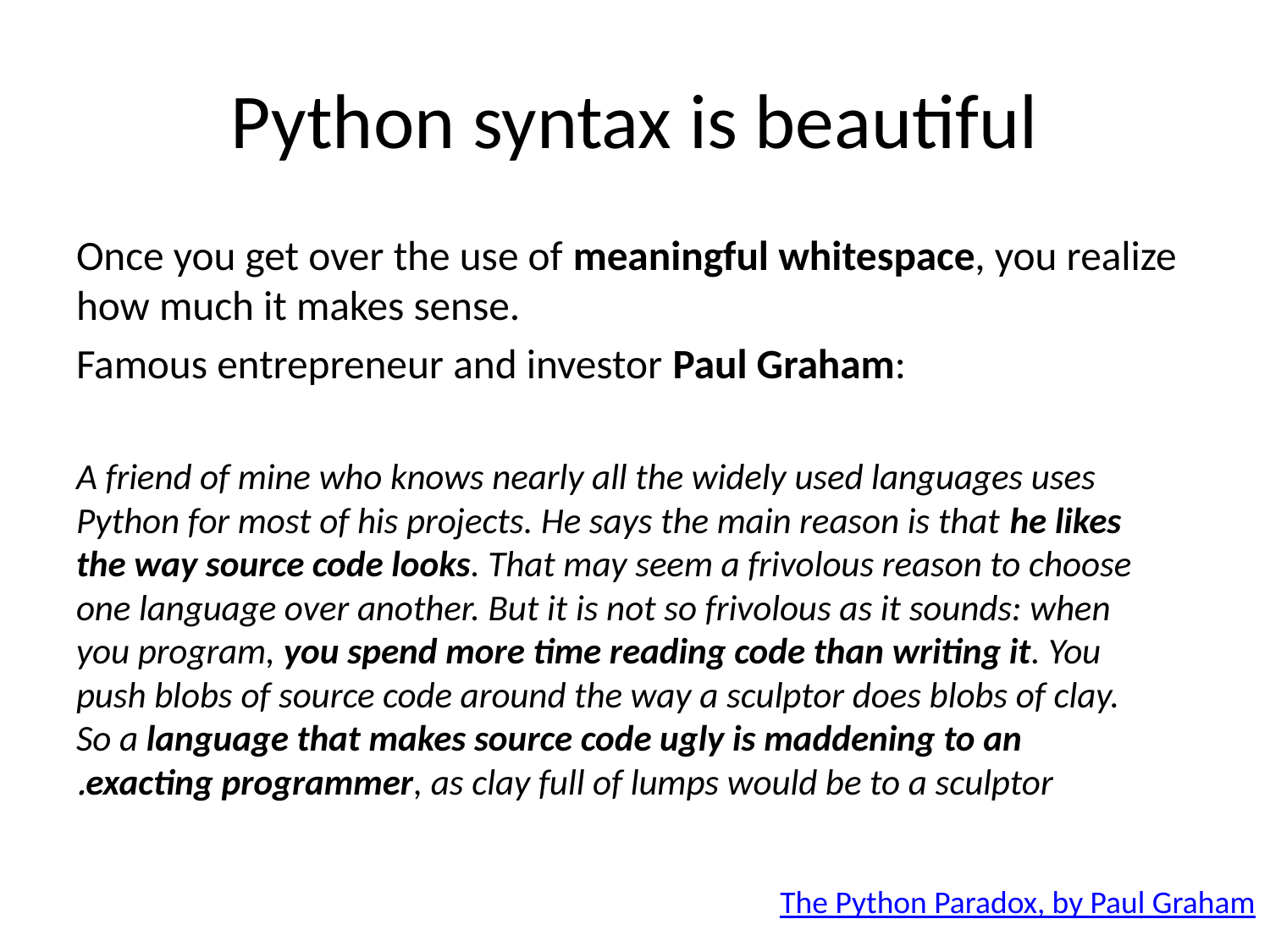

# Python syntax is beautiful
Once you get over the use of meaningful whitespace, you realize how much it makes sense.
Famous entrepreneur and investor Paul Graham:

A friend of mine who knows nearly all the widely used languages uses Python for most of his projects. He says the main reason is that he likes the way source code looks. That may seem a frivolous reason to choose one language over another. But it is not so frivolous as it sounds: when you program, you spend more time reading code than writing it. You push blobs of source code around the way a sculptor does blobs of clay. So a language that makes source code ugly is maddening to an exacting programmer, as clay full of lumps would be to a sculptor.
The Python Paradox, by Paul Graham